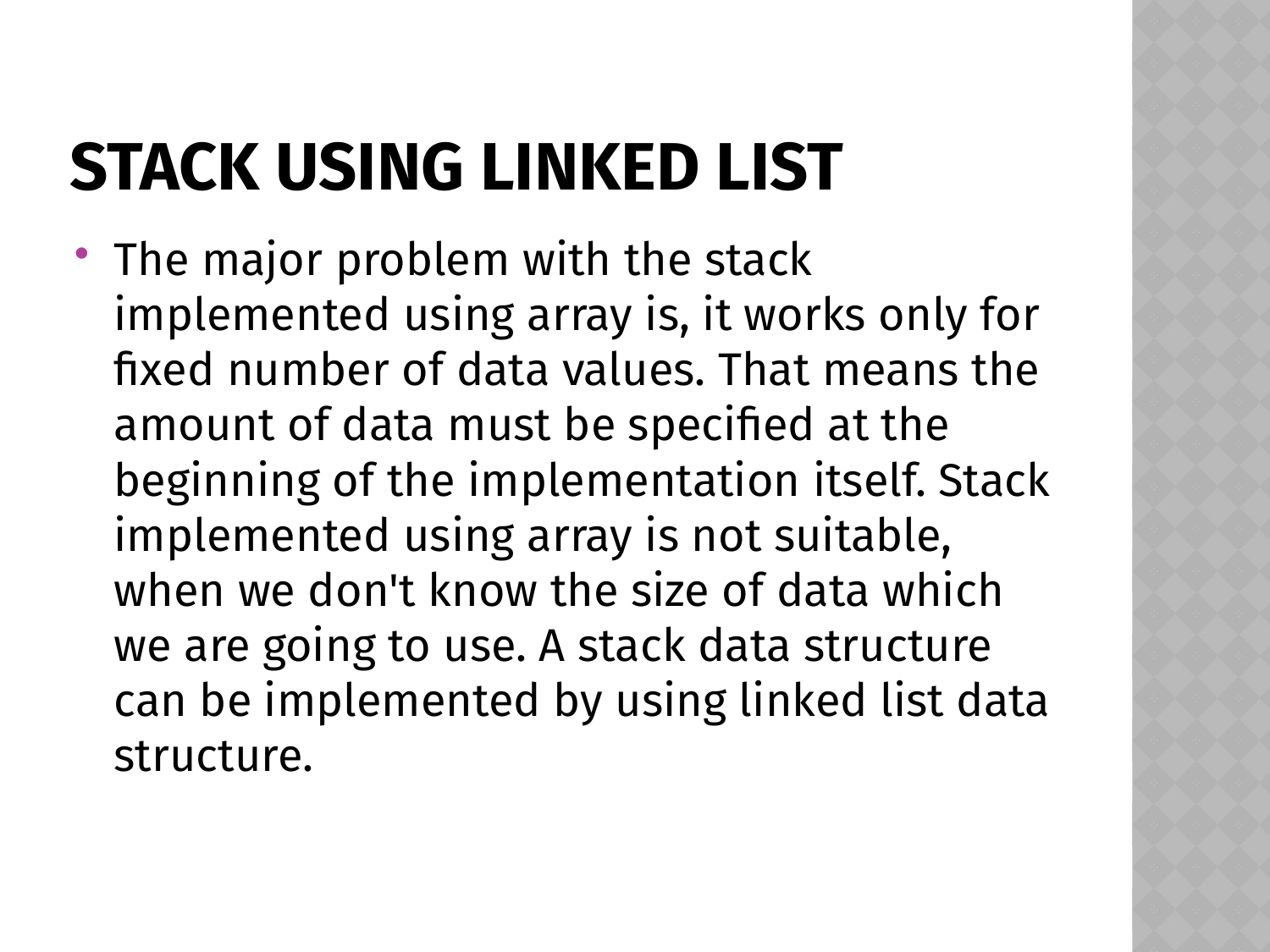

# Stack Using Linked List
The major problem with the stack implemented using array is, it works only for fixed number of data values. That means the amount of data must be specified at the beginning of the implementation itself. Stack implemented using array is not suitable, when we don't know the size of data which we are going to use. A stack data structure can be implemented by using linked list data structure.